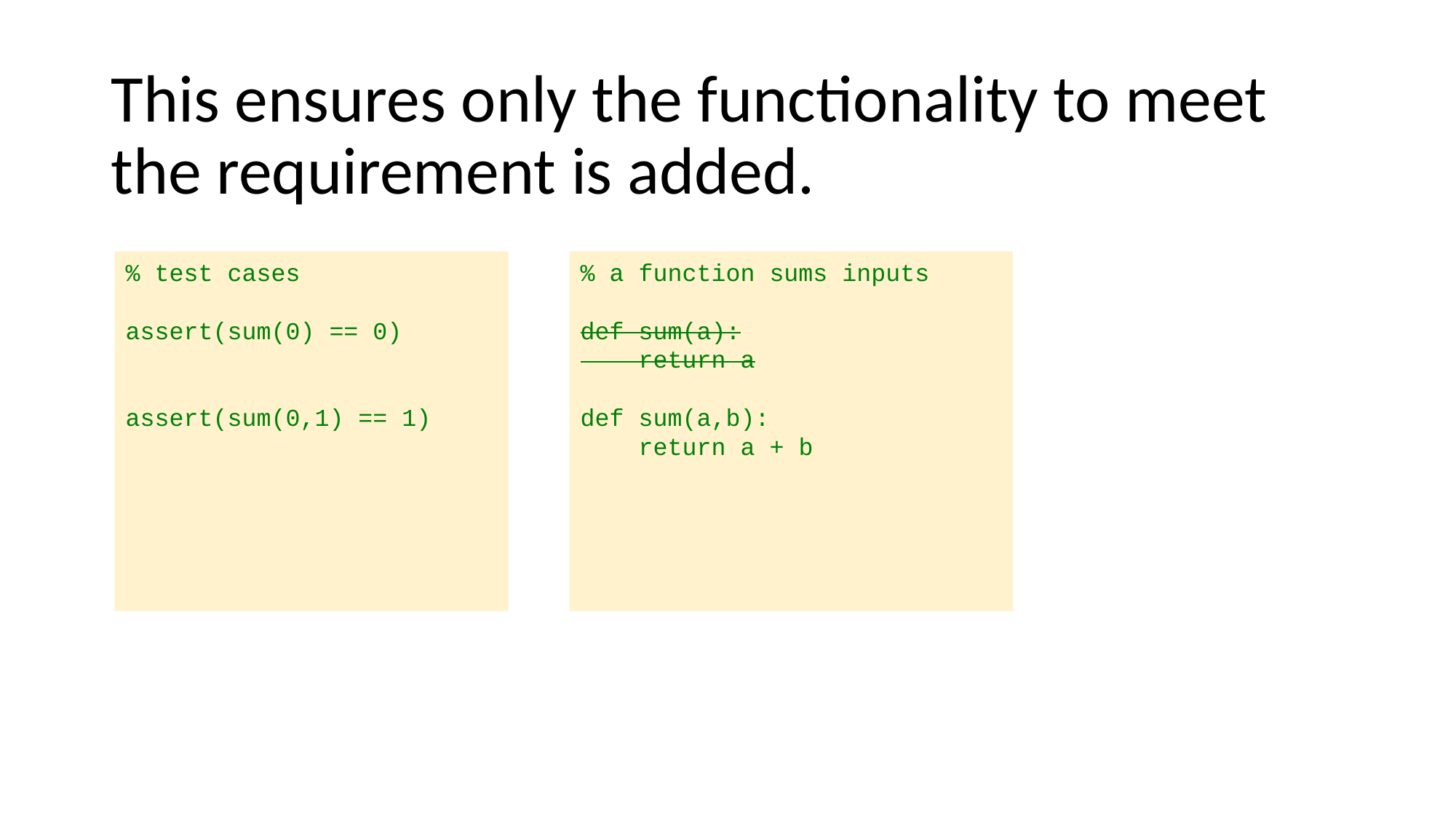

# This ensures only the functionality to meet the requirement is added.
% a function sums inputs

def sum(a):
    return a

def sum(a,b):
    return a + b

% test cases

assert(sum(0) == 0)

assert(sum(0,1) == 1)